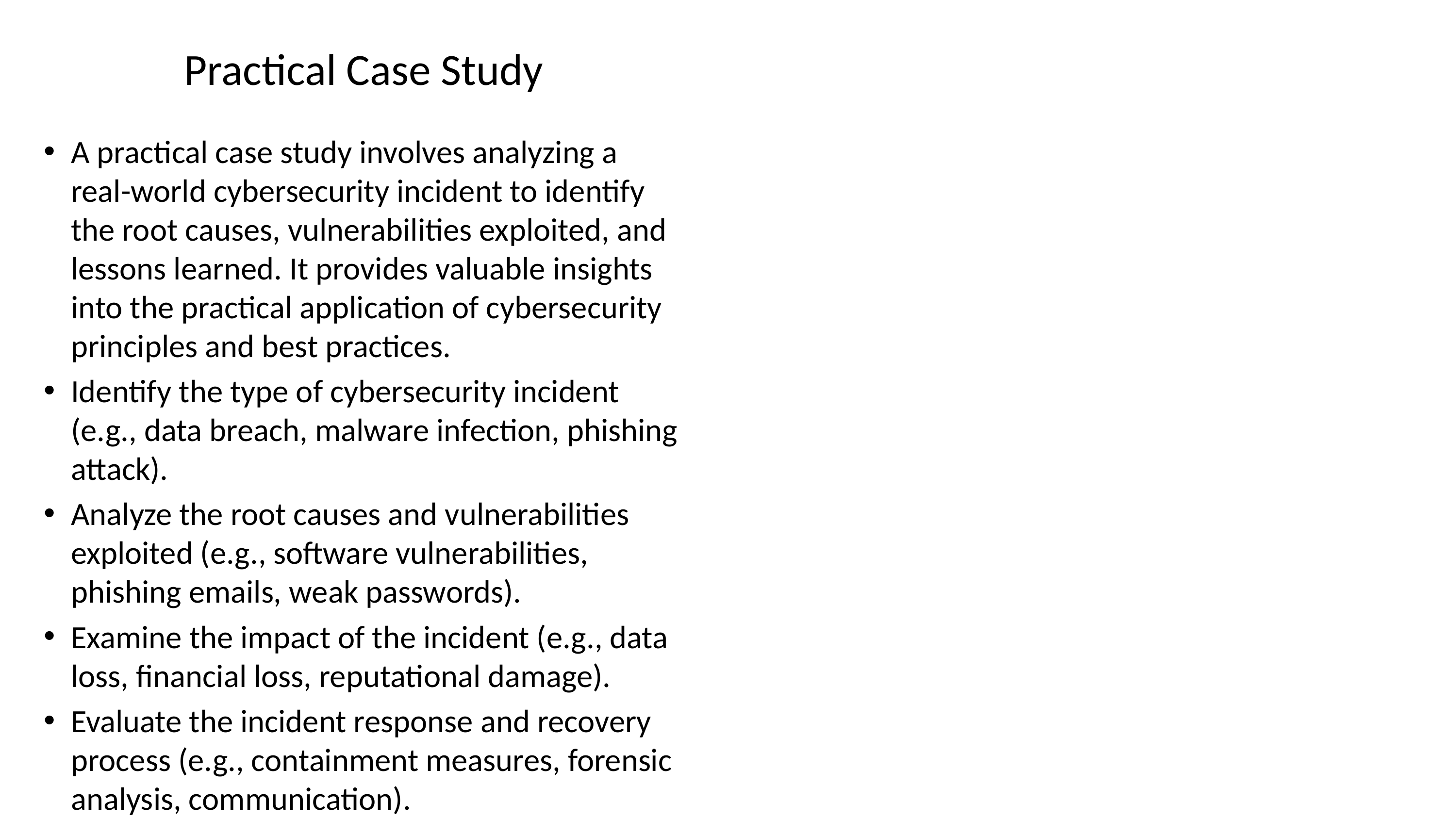

# Practical Case Study
A practical case study involves analyzing a real-world cybersecurity incident to identify the root causes, vulnerabilities exploited, and lessons learned. It provides valuable insights into the practical application of cybersecurity principles and best practices.
Identify the type of cybersecurity incident (e.g., data breach, malware infection, phishing attack).
Analyze the root causes and vulnerabilities exploited (e.g., software vulnerabilities, phishing emails, weak passwords).
Examine the impact of the incident (e.g., data loss, financial loss, reputational damage).
Evaluate the incident response and recovery process (e.g., containment measures, forensic analysis, communication).
Extract lessons learned and best practices (e.g., enhanced security controls, improved incident response plans, employee awareness training).